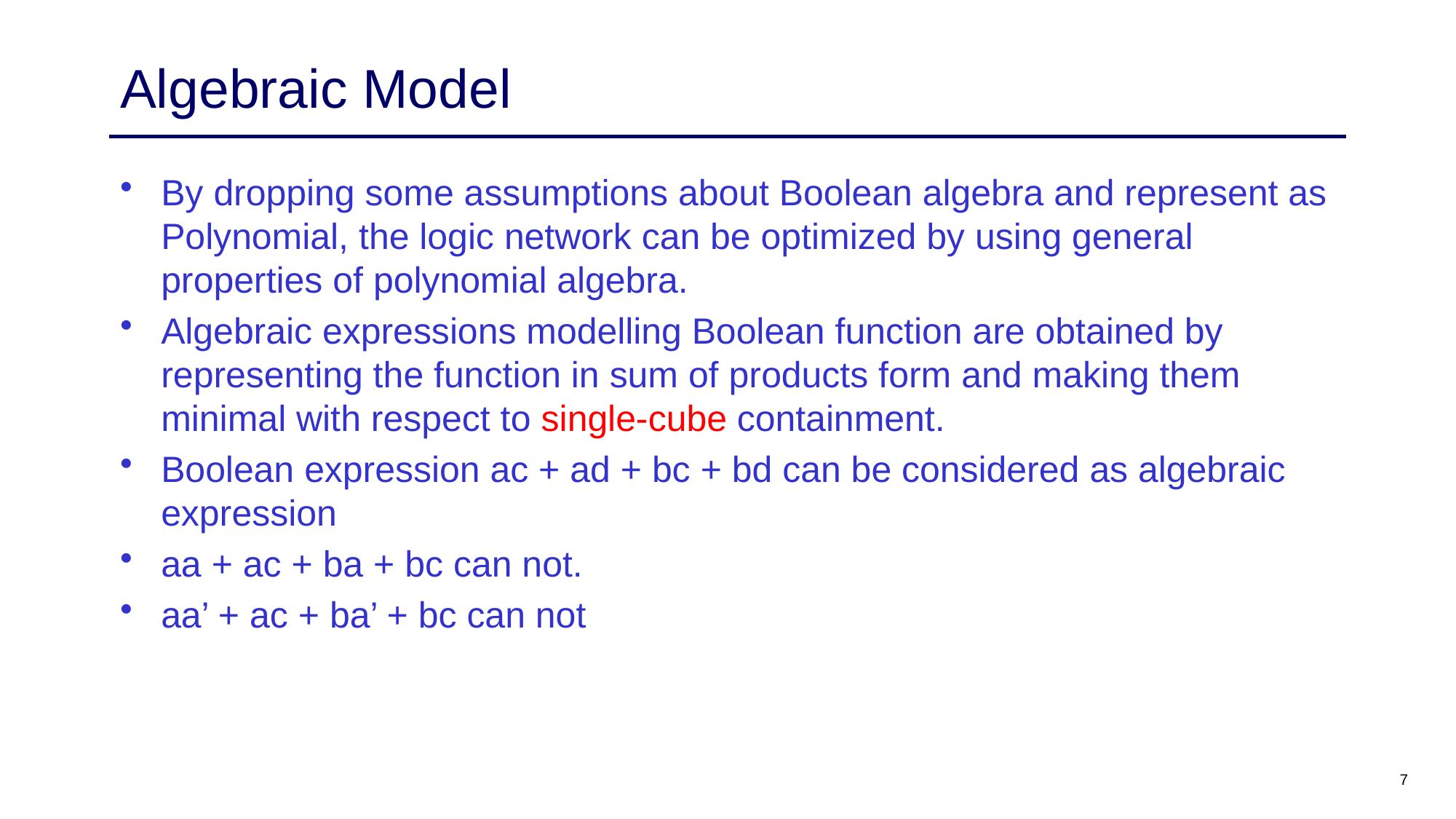

# Algebraic Model
By dropping some assumptions about Boolean algebra and represent as Polynomial, the logic network can be optimized by using general properties of polynomial algebra.
Algebraic expressions modelling Boolean function are obtained by representing the function in sum of products form and making them minimal with respect to single-cube containment.
Boolean expression ac + ad + bc + bd can be considered as algebraic expression
aa + ac + ba + bc can not.
aa’ + ac + ba’ + bc can not
7